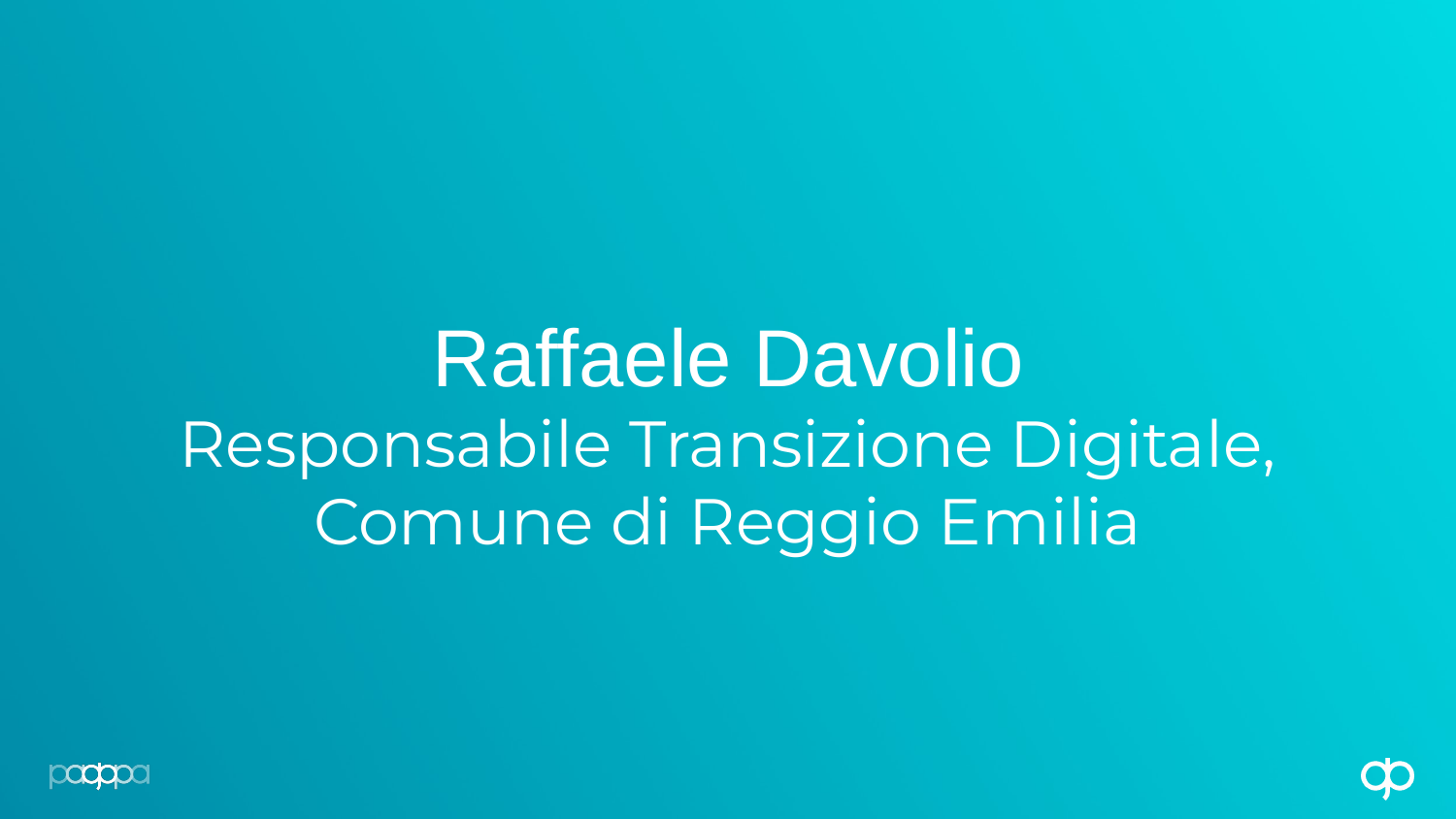

# Raffaele Davolio
Responsabile Transizione Digitale,
Comune di Reggio Emilia